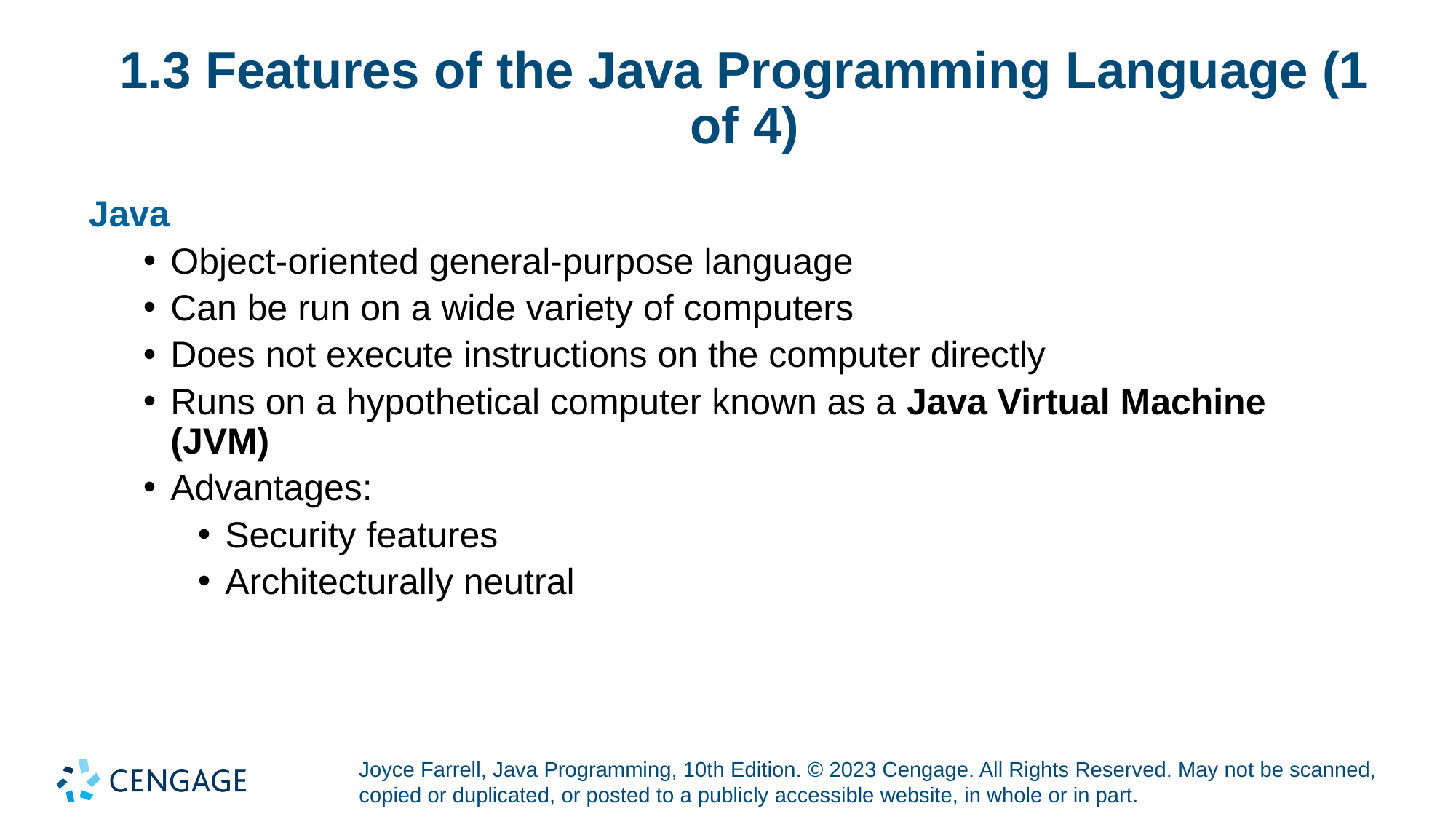

# 1.3 Features of the Java Programming Language (1 of 4)
Java
Object-oriented general-purpose language
Can be run on a wide variety of computers
Does not execute instructions on the computer directly
Runs on a hypothetical computer known as a Java Virtual Machine (JVM)
Advantages:
Security features
Architecturally neutral